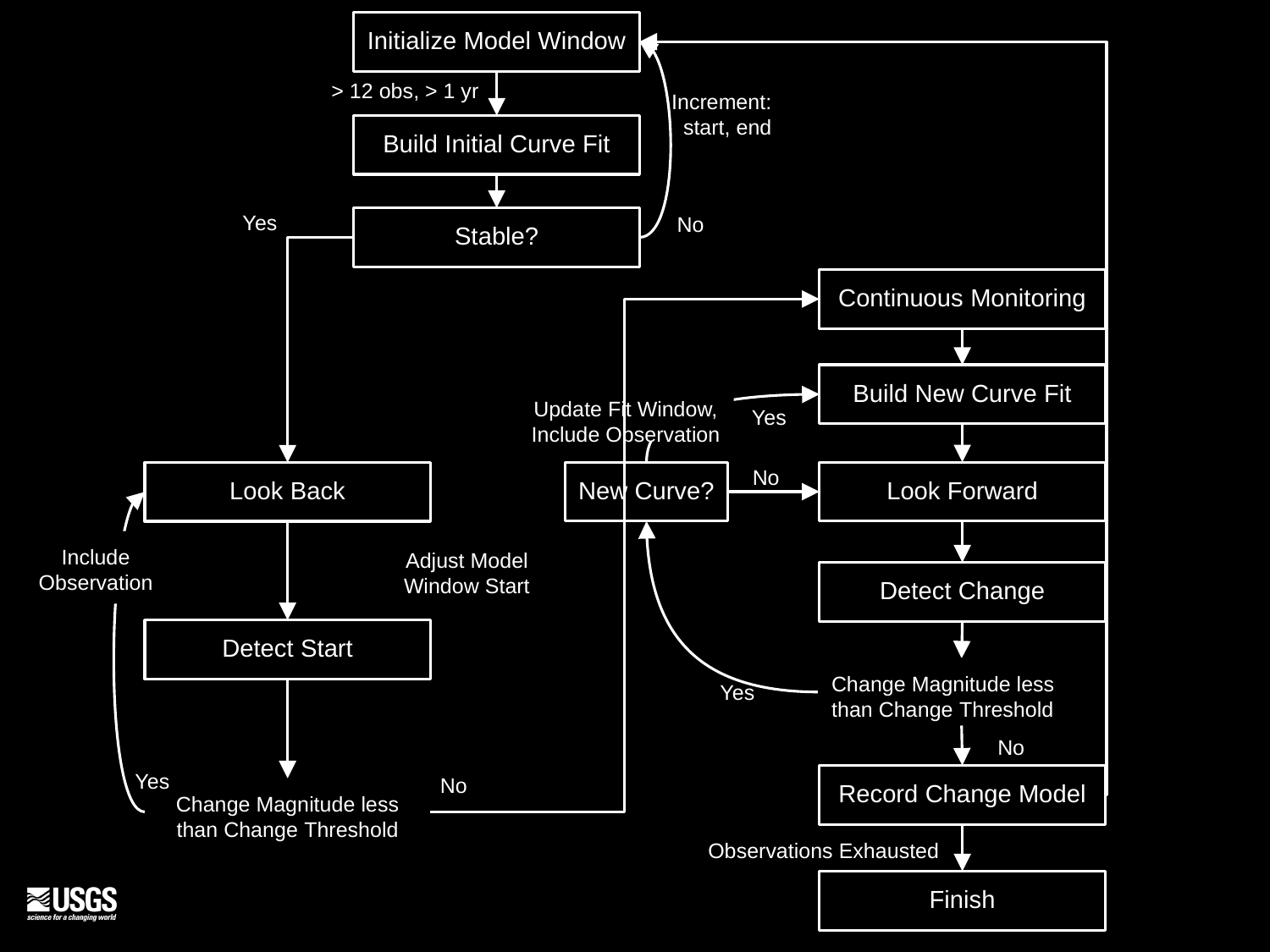

Initialize Model Window
# Standard Procedure Flow Chart
> 12 obs, > 1 yr
Increment:
  start, end
Build Initial Curve Fit
Yes
No
Stable?
Continuous Monitoring
Build New Curve Fit
Update Fit Window,
Include Observation
Yes
No
Look Forward
New Curve?
Look Back
Include
Observation
Adjust Model
Window Start
Detect Change
Detect Start
Change Magnitude less
than Change Threshold
Yes
No
Yes
No
Record Change Model
Change Magnitude less
than Change Threshold
Observations Exhausted
Finish
20